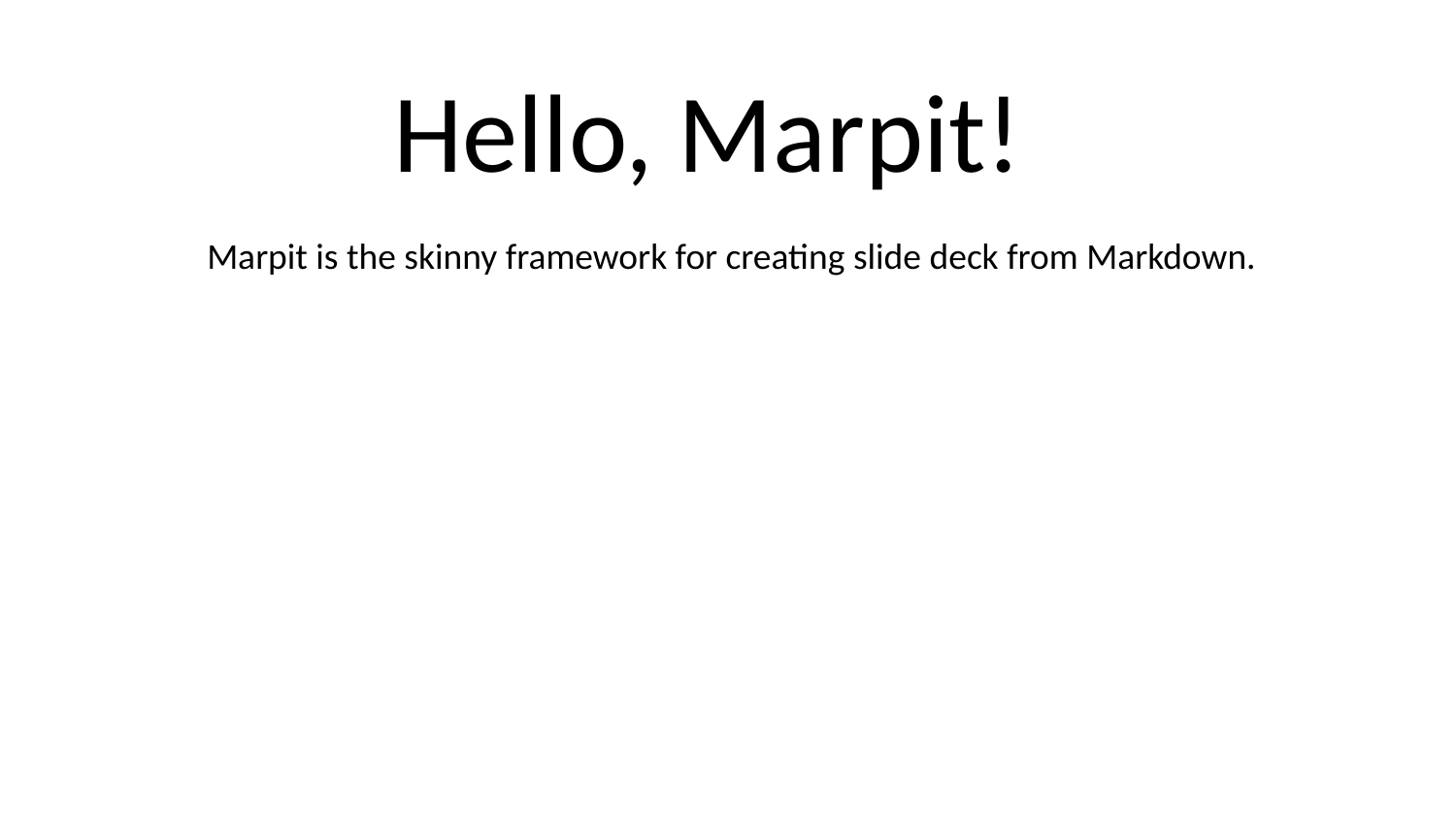

Hello, Marpit!
 Marpit is the skinny framework for creating slide deck from Markdown.